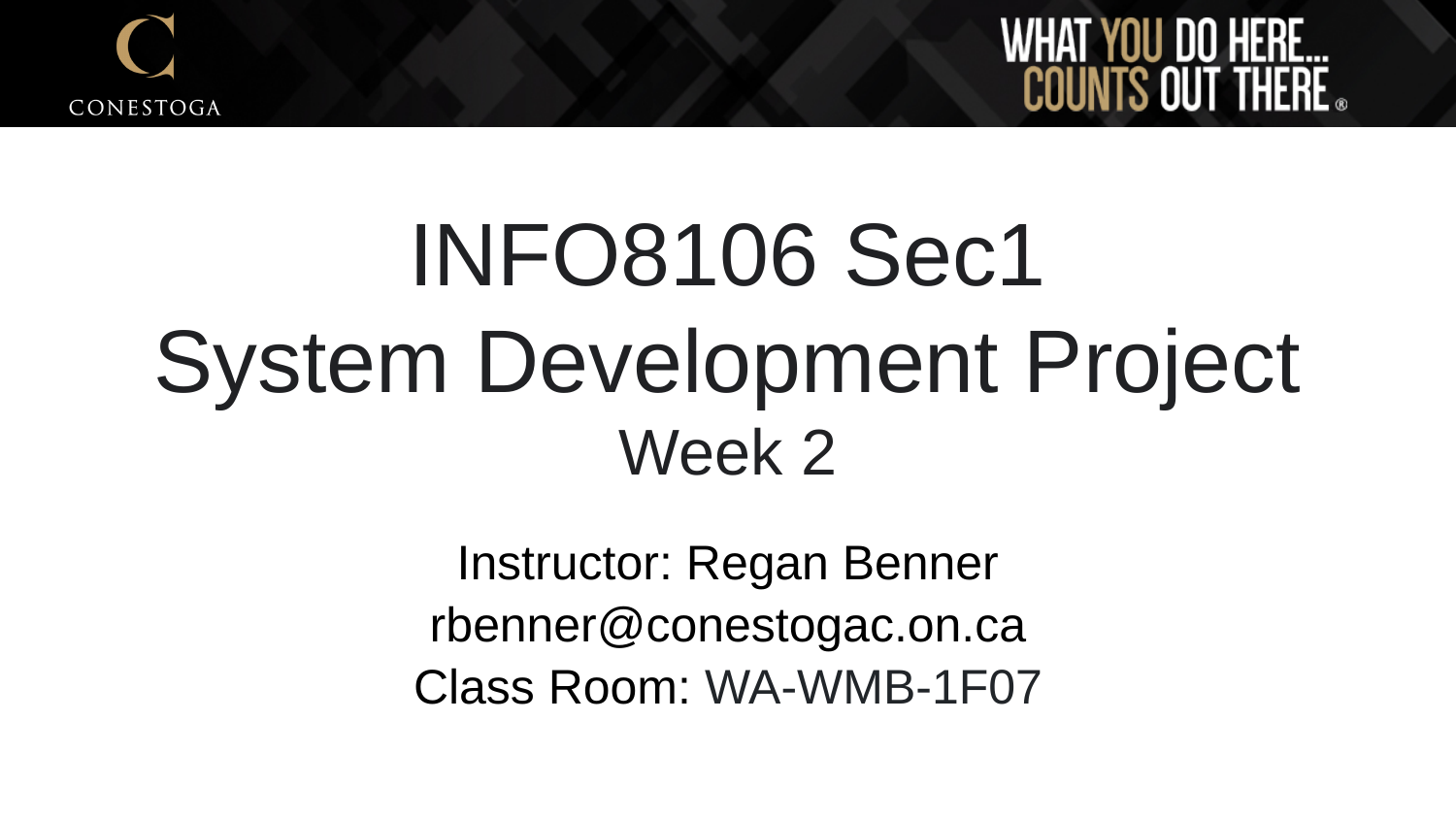

# INFO8106 Sec1 System Development Project Week 2
Instructor: Regan Benner
rbenner@conestogac.on.ca
Class Room: WA-WMB-1F07